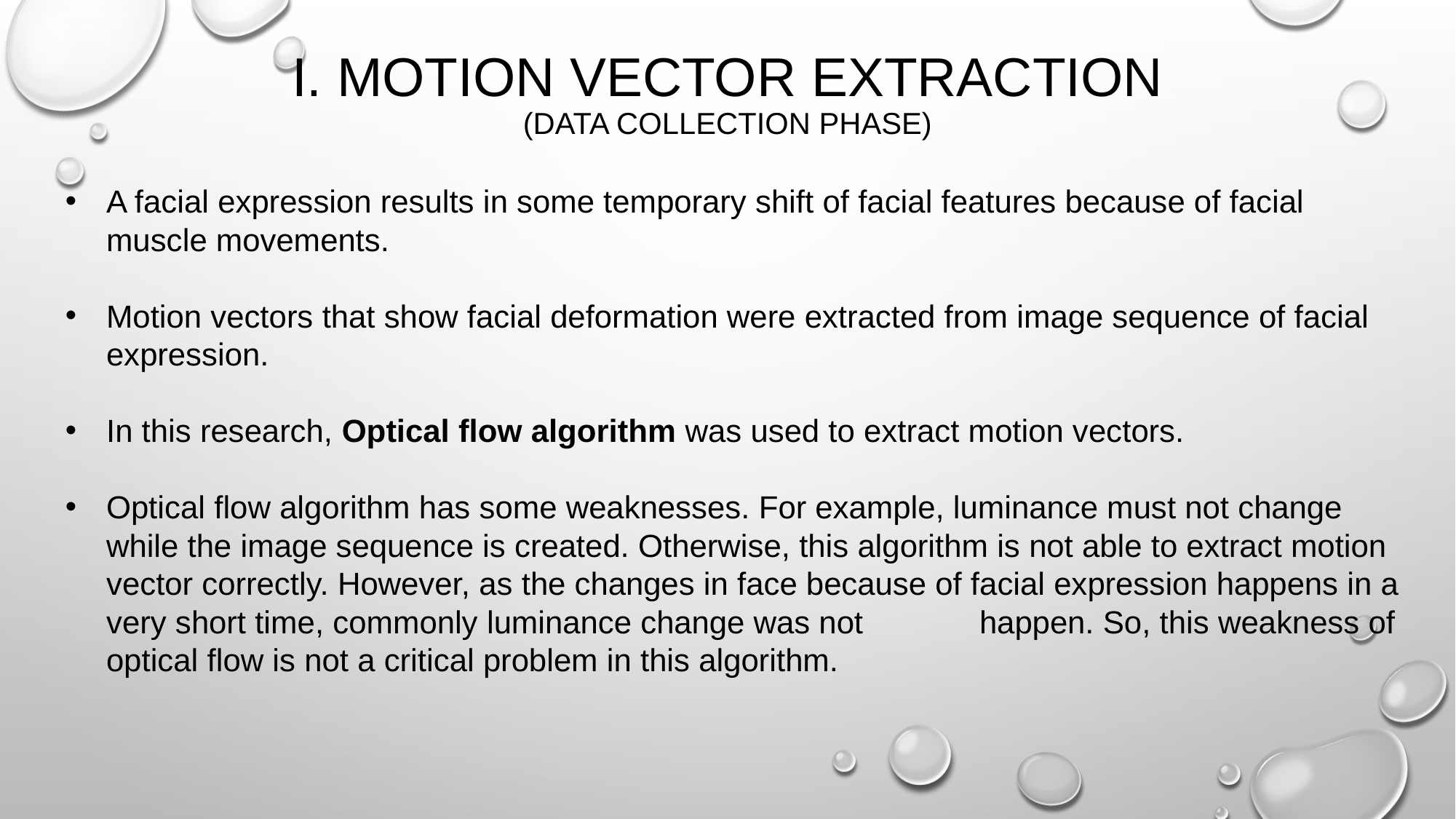

# I. Motion vector extraction (DATA COLLECTION PHASE)
A facial expression results in some temporary shift of facial features because of facial muscle movements.

Motion vectors that show facial deformation were extracted from image sequence of facial expression.

In this research, Optical flow algorithm was used to extract motion vectors.

Optical flow algorithm has some weaknesses. For example, luminance must not change while the image sequence is created. Otherwise, this algorithm is not able to extract motion vector correctly. However, as the changes in face because of facial expression happens in a very short time, commonly luminance change was not 	happen. So, this weakness of optical flow is not a critical problem in this algorithm.